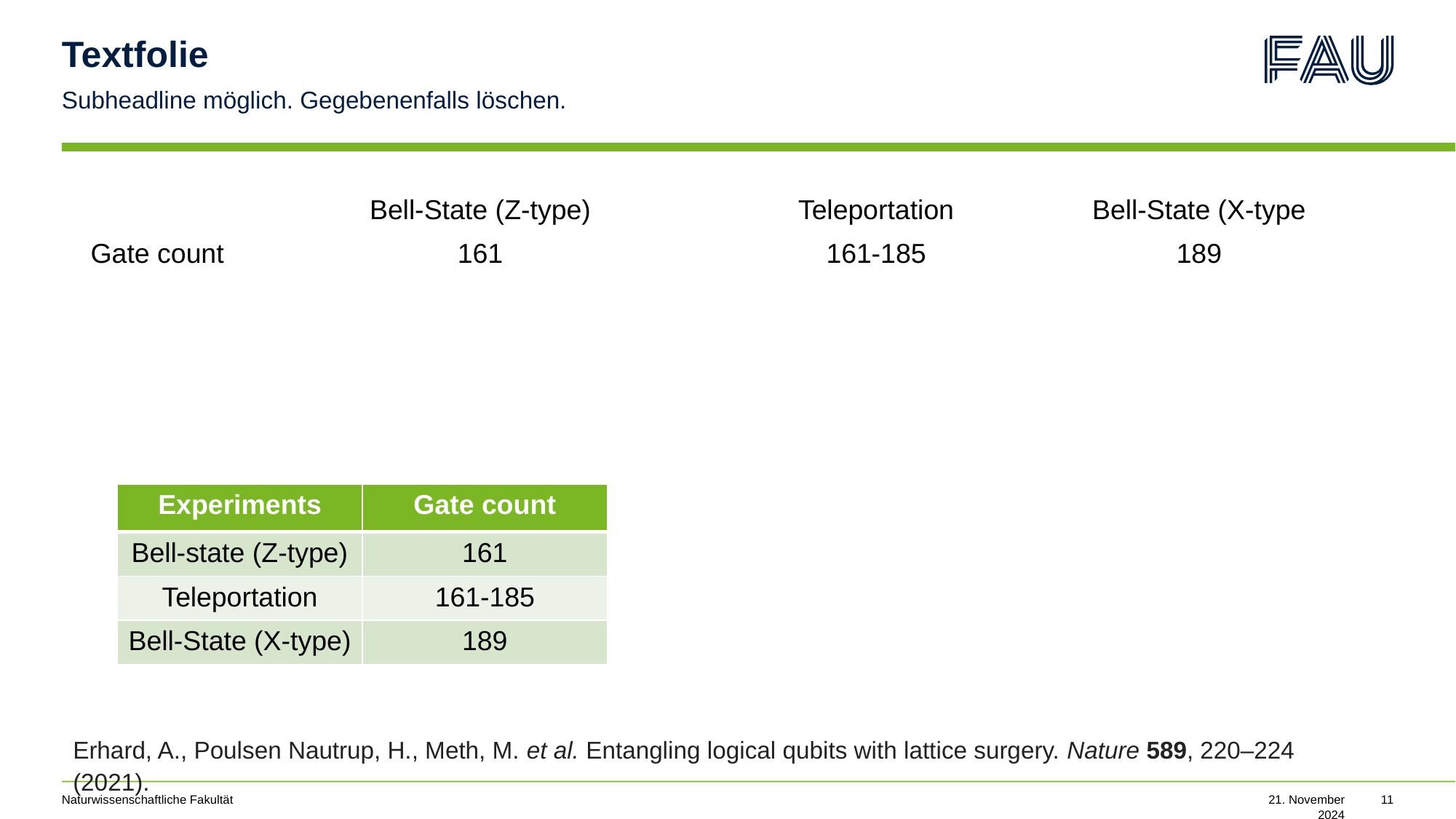

# Textfolie

Subheadline möglich. Gegebenenfalls löschen.
|  | Bell-State (Z-type) | Teleportation | Bell-State (X-type |
| --- | --- | --- | --- |
| Gate count | 161 | 161-185 | 189 |
|  |  |  |  |
|  |  |  |  |
|  |  |  |  |
|  |  |  |  |
| Experiments | Gate count |
| --- | --- |
| Bell-state (Z-type) | 161 |
| Teleportation | 161-185 |
| Bell-State (X-type) | 189 |
Erhard, A., Poulsen Nautrup, H., Meth, M. et al. Entangling logical qubits with lattice surgery. Nature 589, 220–224 (2021).
Naturwissenschaftliche Fakultät
21. November 2024
11